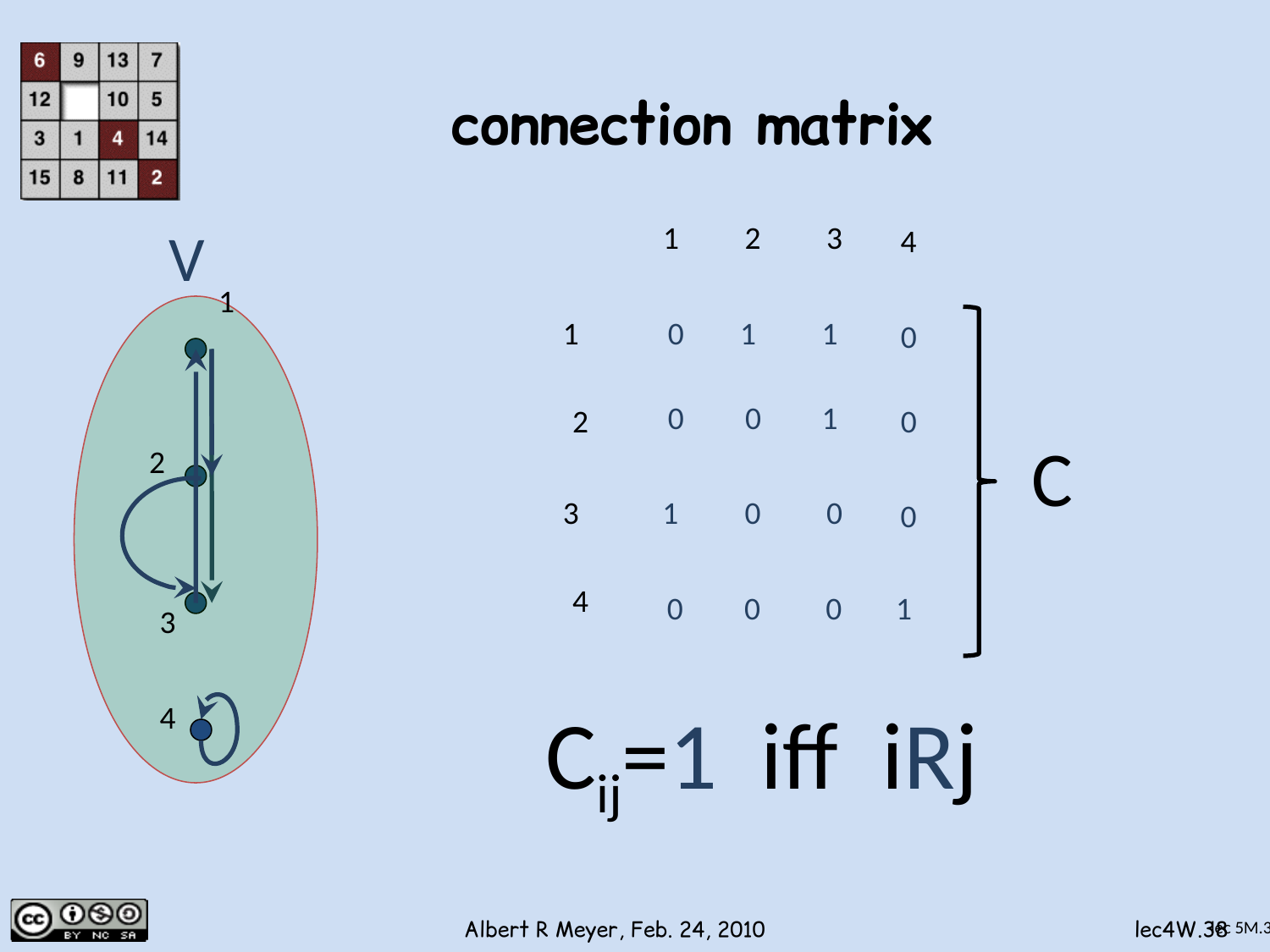

# connection matrix
V
1
2
3
4
1

1
2
3
4
0
0
0
0
0
1
1
1

C

2

1
0
0
0
0
0
0
1

3
Cij=1  iff  iRj
4

lec 5M.38